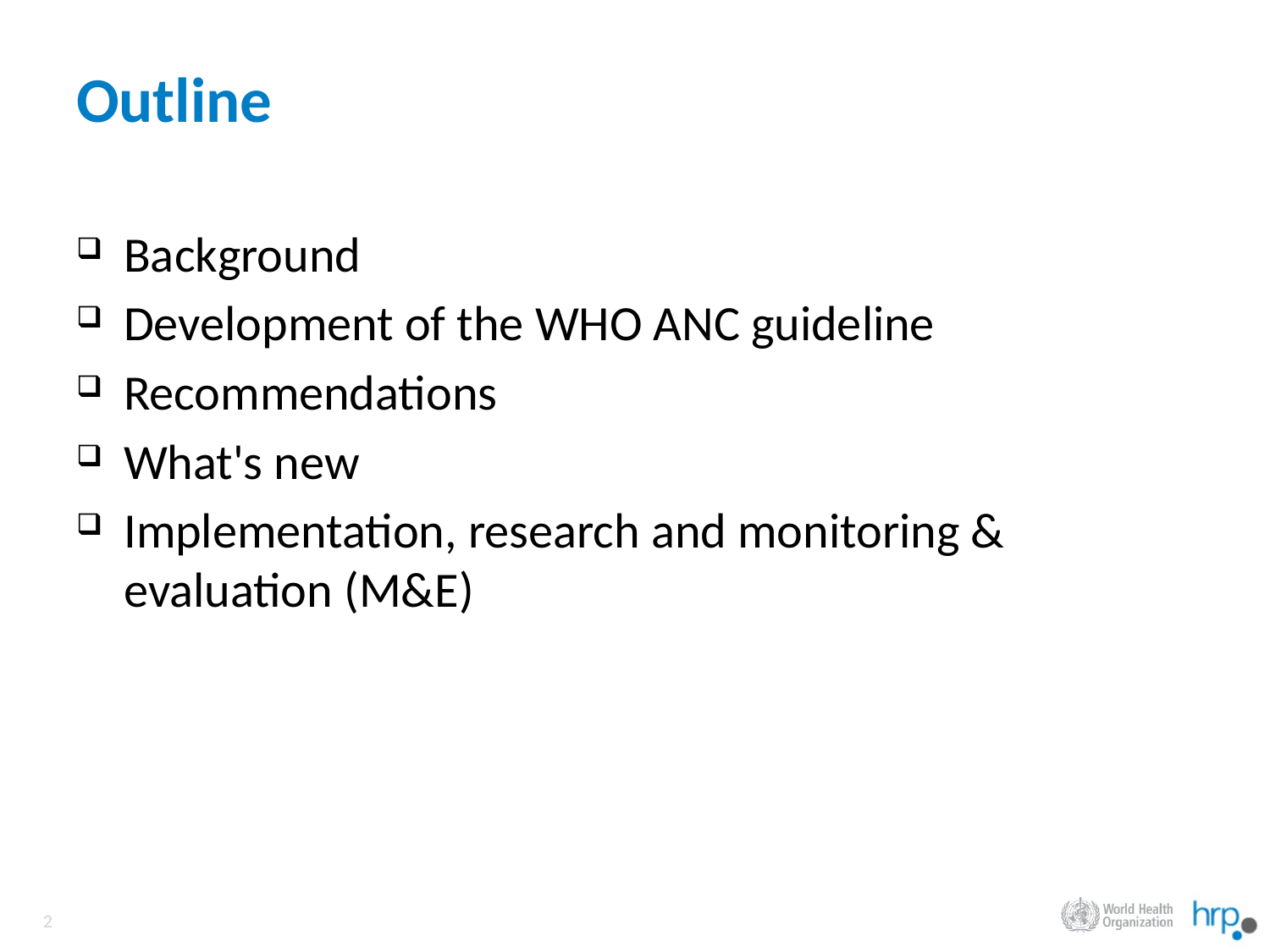

# Outline
Background
Development of the WHO ANC guideline
Recommendations
What's new
Implementation, research and monitoring & evaluation (M&E)